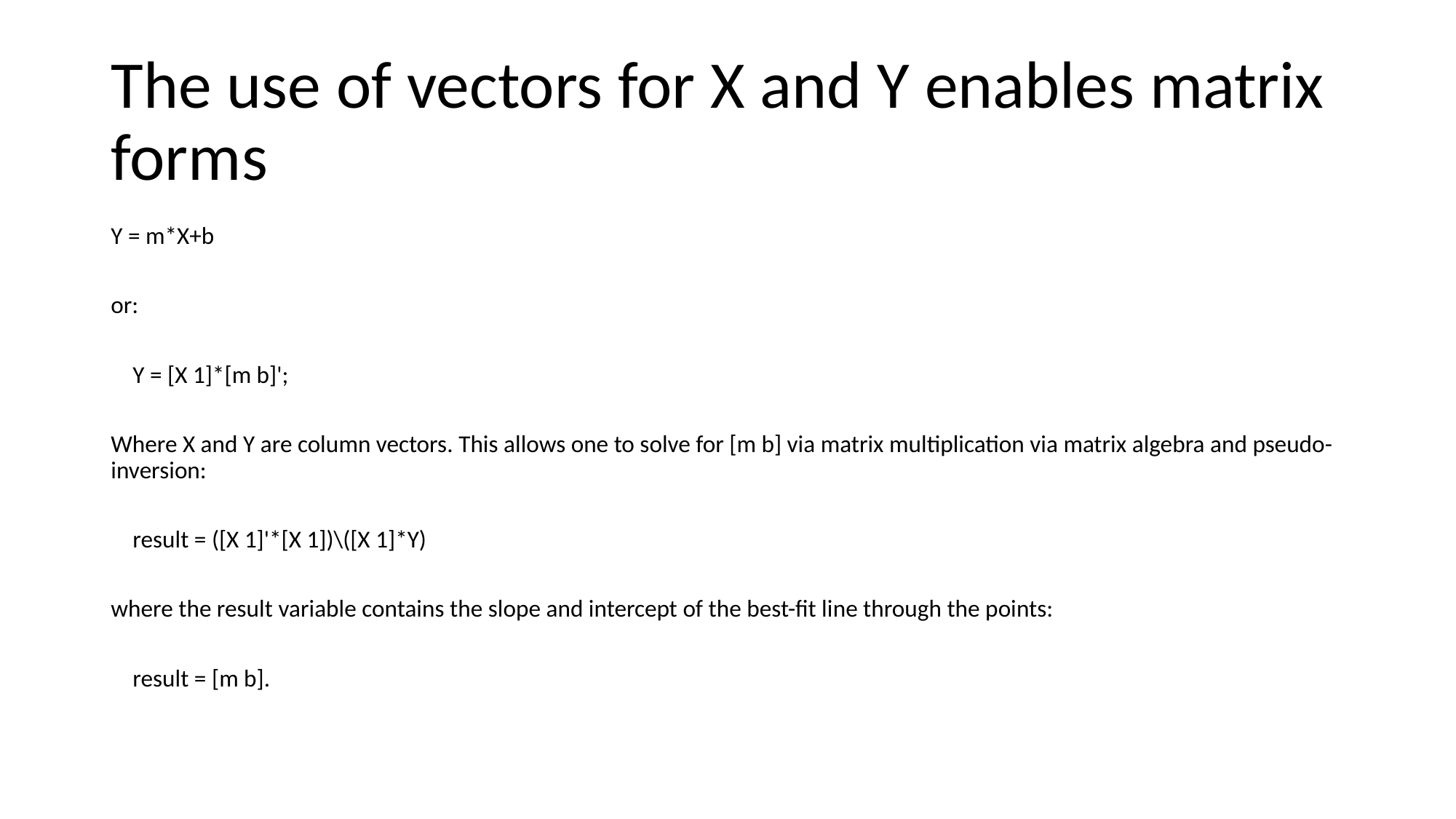

# The use of vectors for X and Y enables matrix forms
Y = m*X+b

or:

    Y = [X 1]*[m b]';

Where X and Y are column vectors. This allows one to solve for [m b] via matrix multiplication via matrix algebra and pseudo-inversion:

    result = ([X 1]'*[X 1])\([X 1]*Y)

where the result variable contains the slope and intercept of the best-fit line through the points:

    result = [m b].